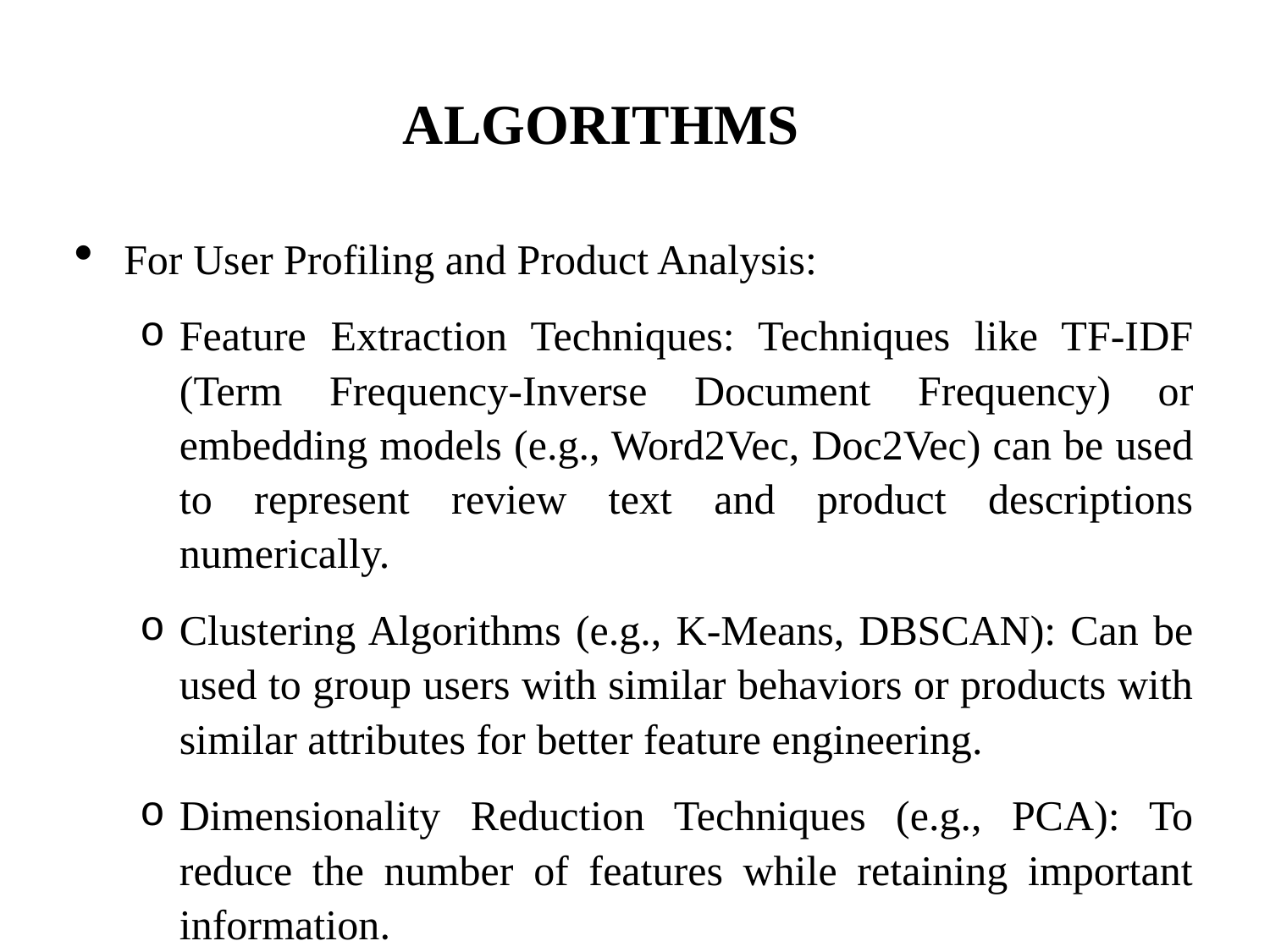

# ALGORITHMS
For User Profiling and Product Analysis:
Feature Extraction Techniques: Techniques like TF-IDF (Term Frequency-Inverse Document Frequency) or embedding models (e.g., Word2Vec, Doc2Vec) can be used to represent review text and product descriptions numerically.
Clustering Algorithms (e.g., K-Means, DBSCAN): Can be used to group users with similar behaviors or products with similar attributes for better feature engineering.
Dimensionality Reduction Techniques (e.g., PCA): To reduce the number of features while retaining important information.